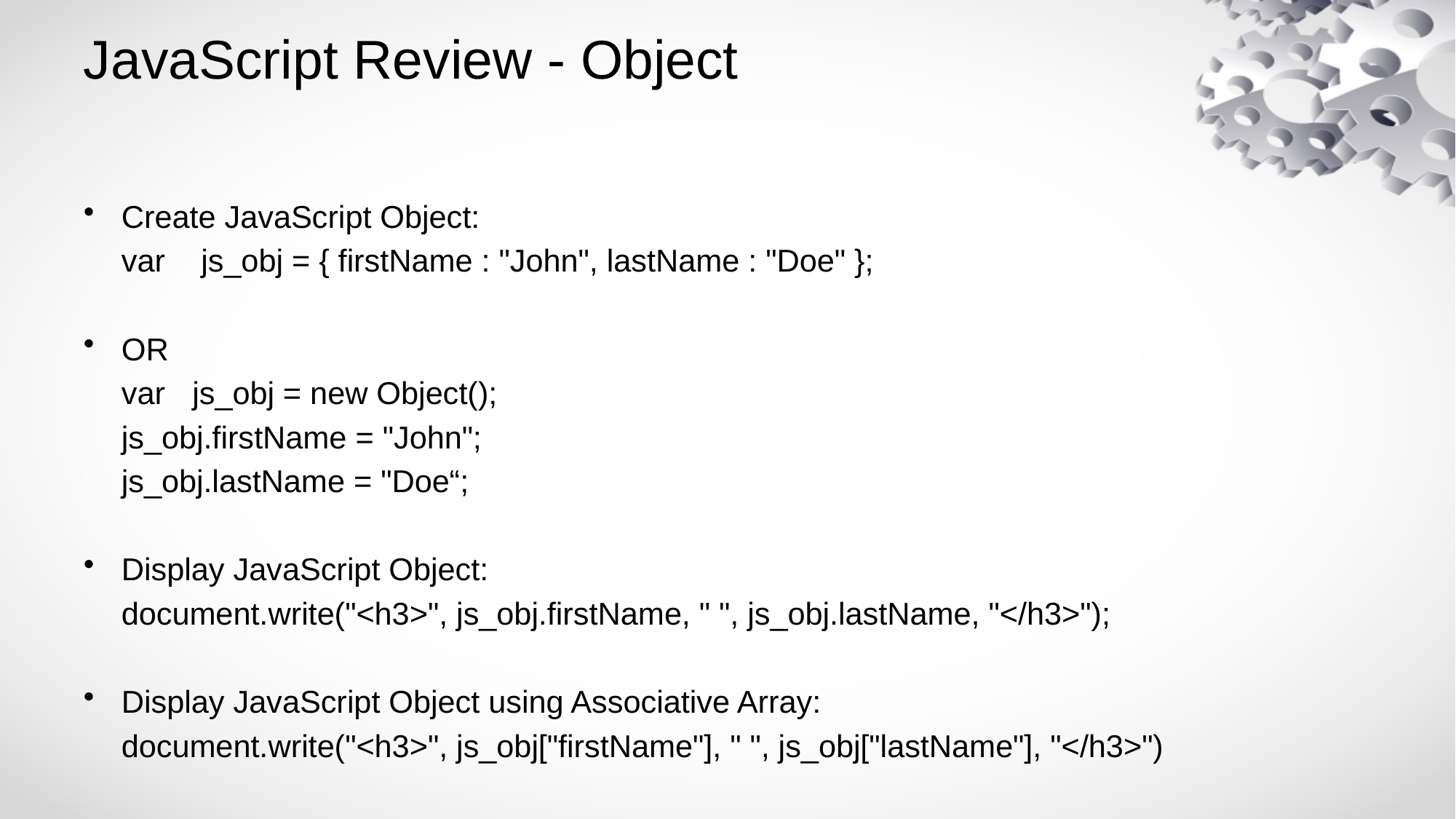

# JavaScript Review - Object
Create JavaScript Object:
	var	 js_obj = { firstName : "John", lastName : "Doe" };

OR
	var 	js_obj = new Object();
		js_obj.firstName = "John";
		js_obj.lastName = "Doe“;

Display JavaScript Object:
	document.write("<h3>", js_obj.firstName, " ", js_obj.lastName, "</h3>");

Display JavaScript Object using Associative Array:
	document.write("<h3>", js_obj["firstName"], " ", js_obj["lastName"], "</h3>")